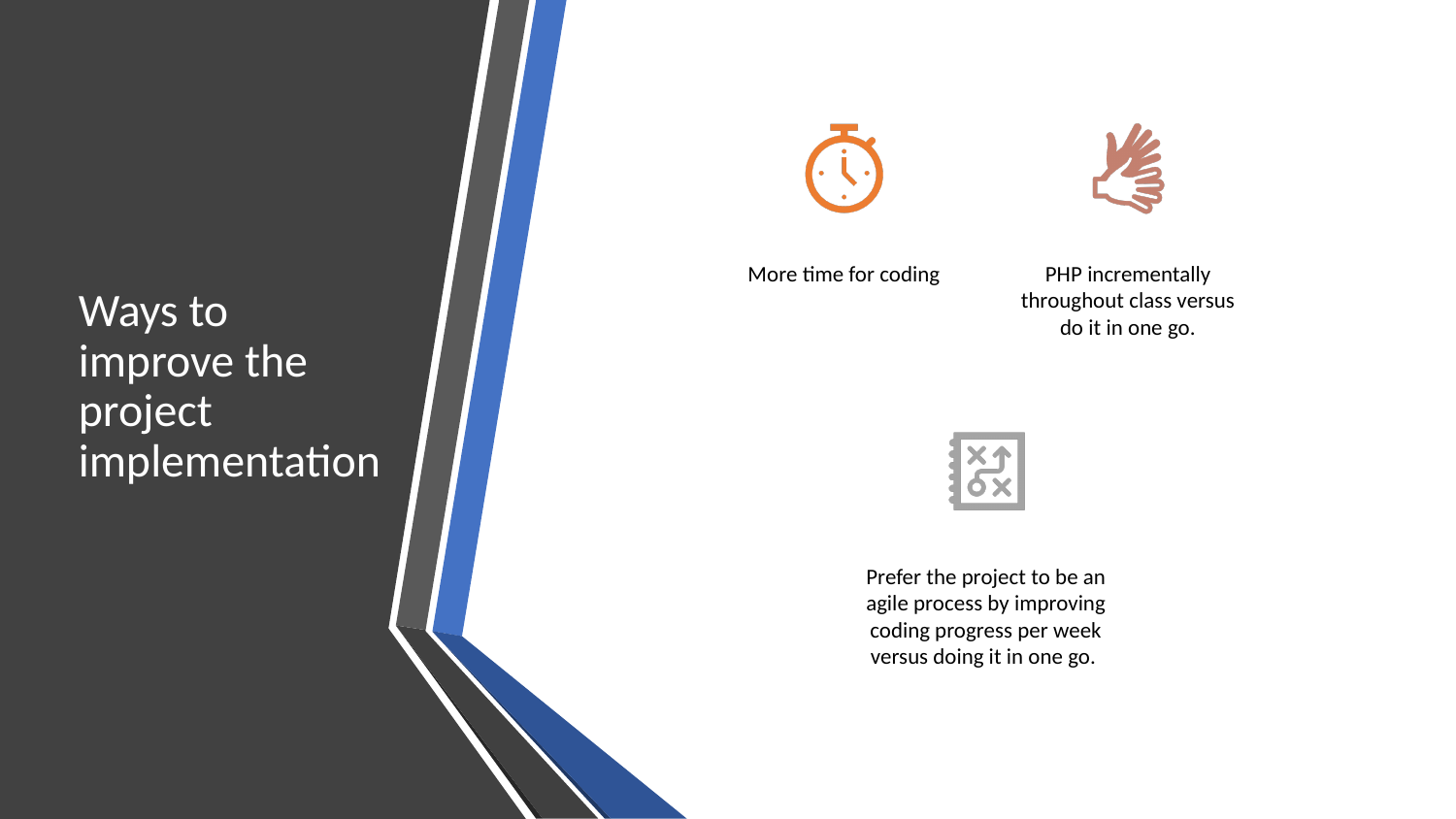

# Ways to improve the project implementation

More time for coding

PHP incrementally throughout class versus do it in one go.

Prefer the project to be an agile process by improving coding progress per week versus doing it in one go.